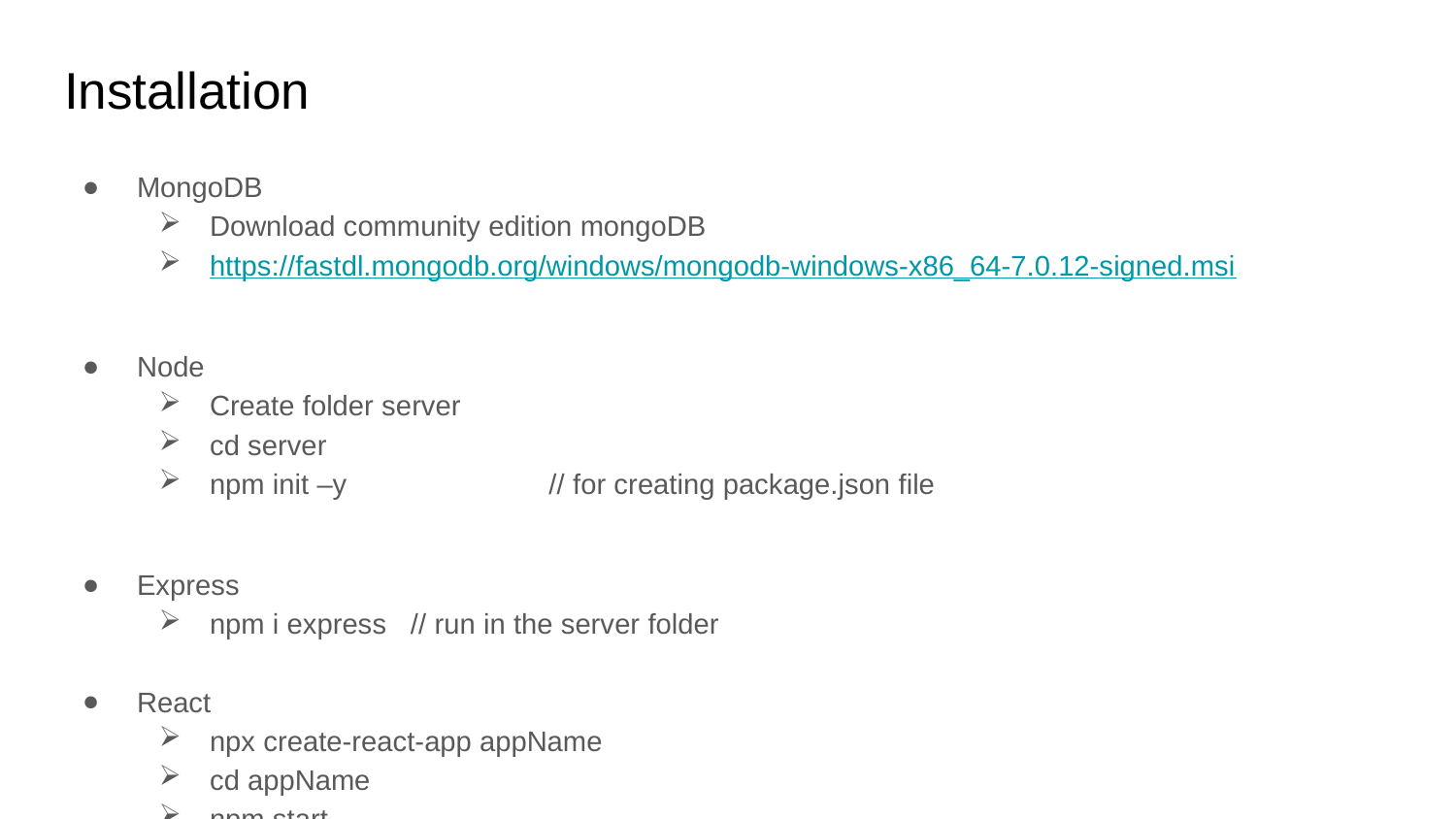

# Installation
MongoDB
Download community edition mongoDB
https://fastdl.mongodb.org/windows/mongodb-windows-x86_64-7.0.12-signed.msi

Node
Create folder server
cd server
npm init –y 	      // for creating package.json file

Express
npm i express   // run in the server folder

React
npx create-react-app appName
cd appName
npm start